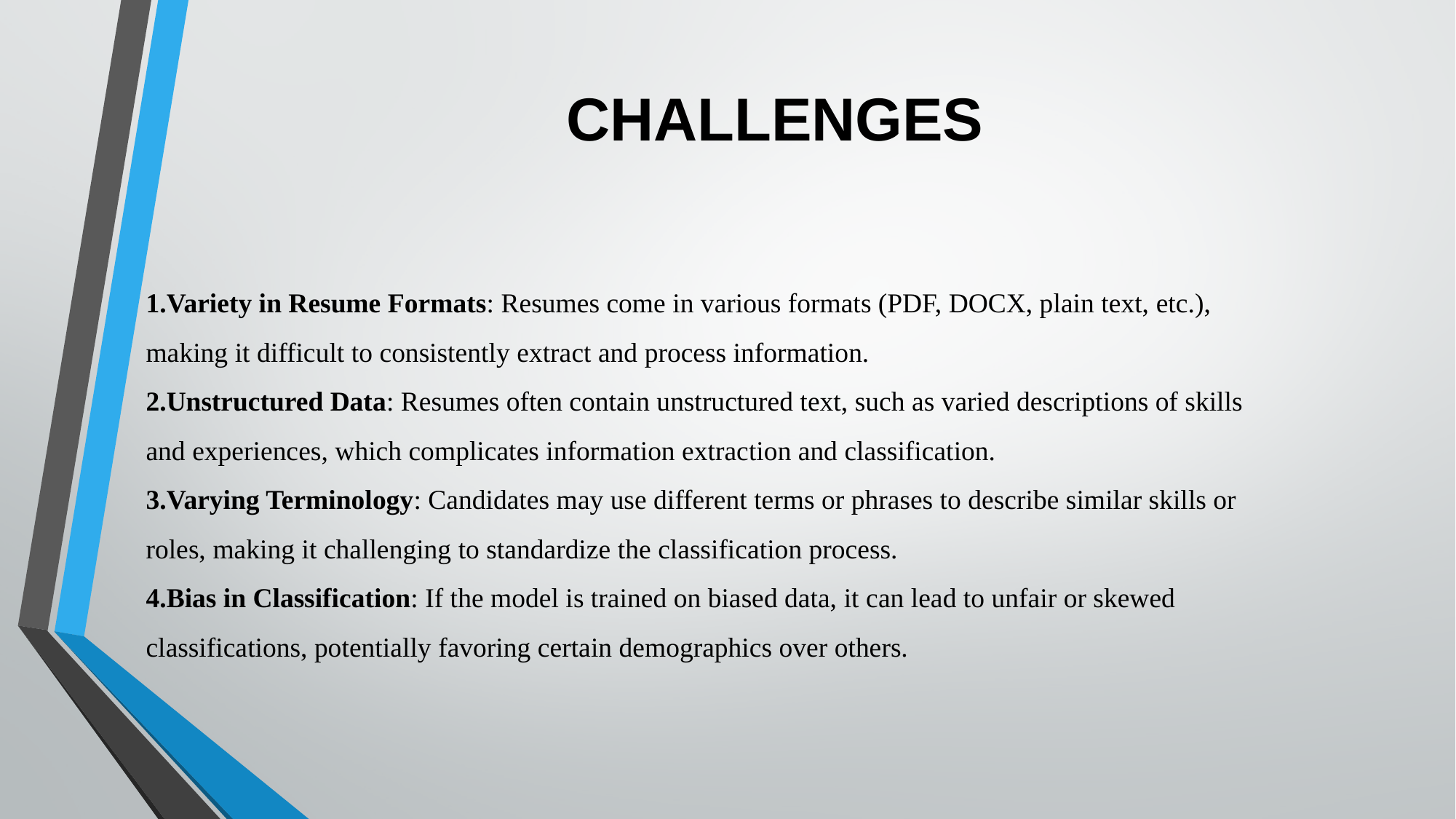

# CHALLENGES

Variety in Resume Formats: Resumes come in various formats (PDF, DOCX, plain text, etc.),
making it difficult to consistently extract and process information.
Unstructured Data: Resumes often contain unstructured text, such as varied descriptions of skills
and experiences, which complicates information extraction and classification.
Varying Terminology: Candidates may use different terms or phrases to describe similar skills or
roles, making it challenging to standardize the classification process.
Bias in Classification: If the model is trained on biased data, it can lead to unfair or skewed
classifications, potentially favoring certain demographics over others.